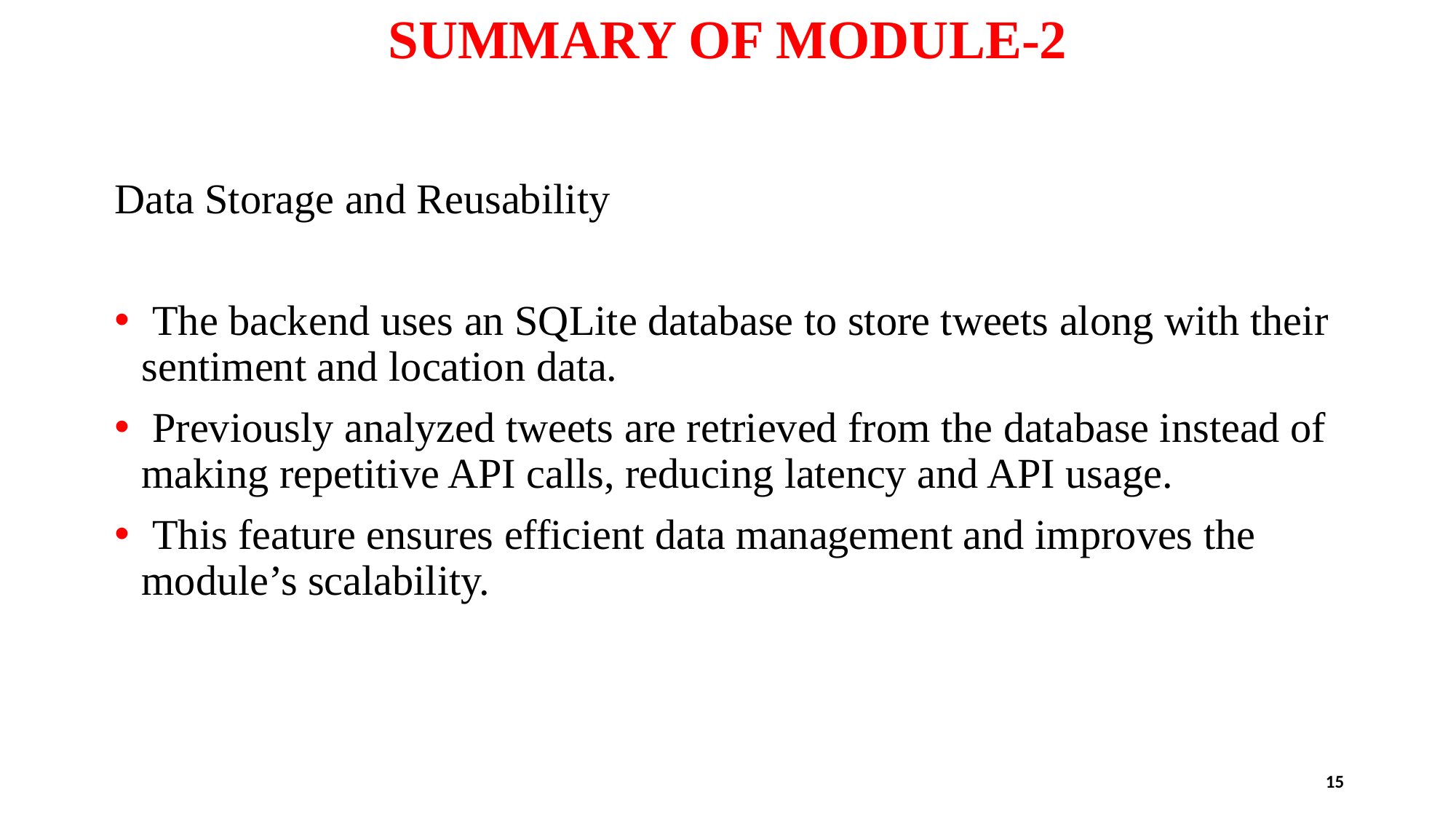

# SUMMARY OF MODULE-2
Data Storage and Reusability

 The backend uses an SQLite database to store tweets along with their sentiment and location data.
 Previously analyzed tweets are retrieved from the database instead of making repetitive API calls, reducing latency and API usage.
 This feature ensures efficient data management and improves the module’s scalability.
15